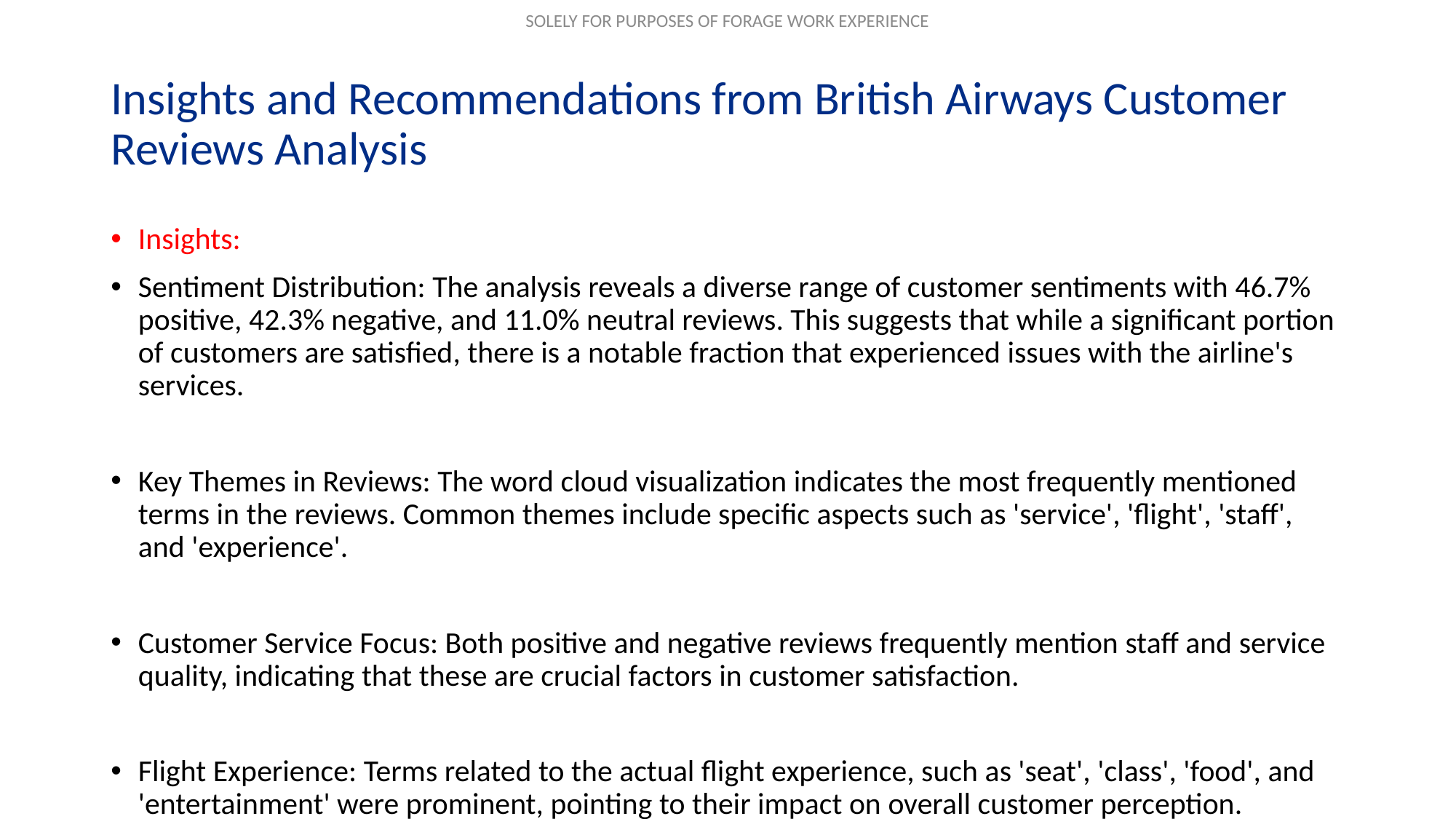

# Insights and Recommendations from British Airways Customer Reviews Analysis
Insights:
Sentiment Distribution: The analysis reveals a diverse range of customer sentiments with 46.7% positive, 42.3% negative, and 11.0% neutral reviews. This suggests that while a significant portion of customers are satisfied, there is a notable fraction that experienced issues with the airline's services.

Key Themes in Reviews: The word cloud visualization indicates the most frequently mentioned terms in the reviews. Common themes include specific aspects such as 'service', 'flight', 'staff', and 'experience'.

Customer Service Focus: Both positive and negative reviews frequently mention staff and service quality, indicating that these are crucial factors in customer satisfaction.

Flight Experience: Terms related to the actual flight experience, such as 'seat', 'class', 'food', and 'entertainment' were prominent, pointing to their impact on overall customer perception.